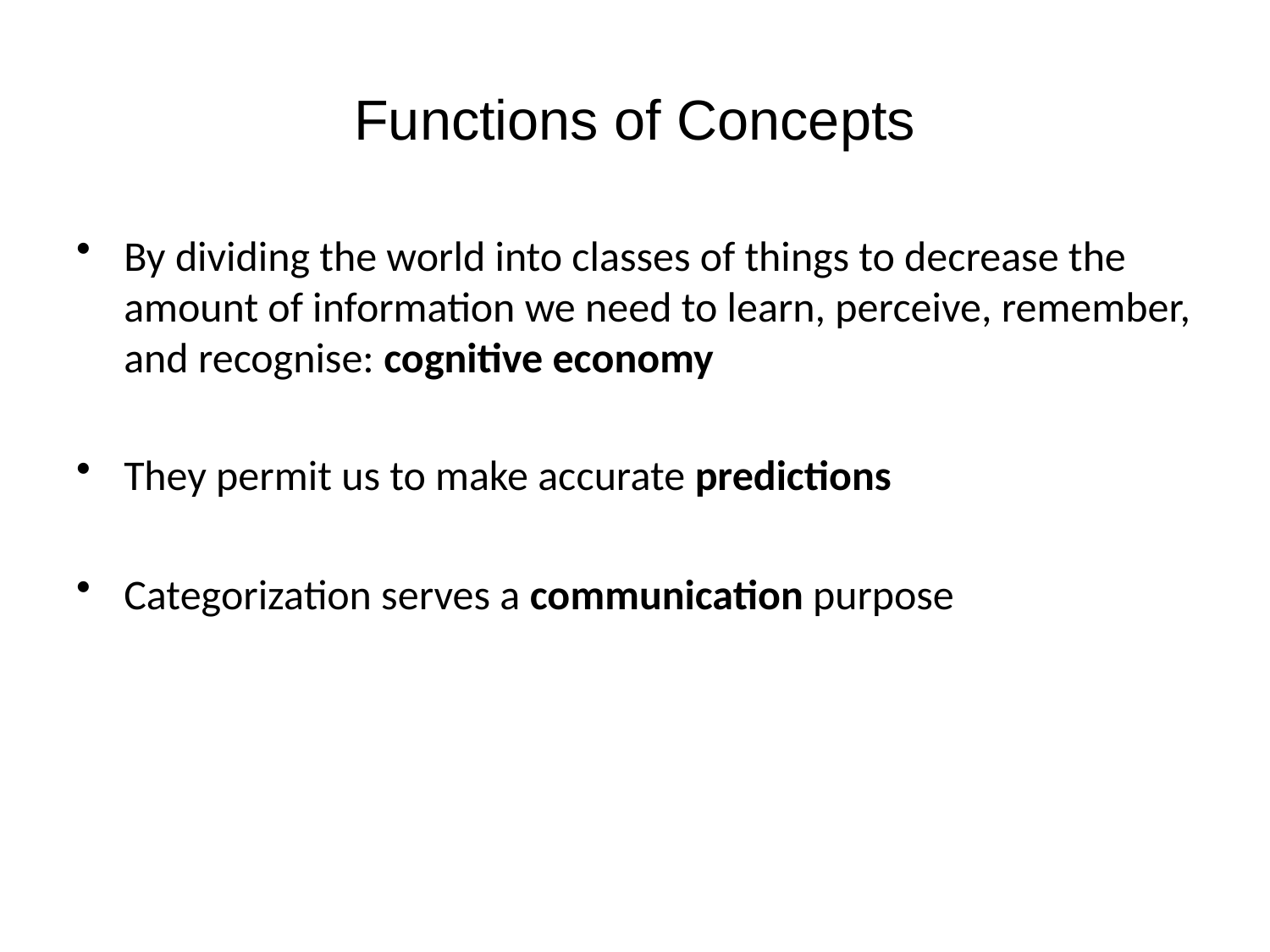

# Functions of Concepts
By dividing the world into classes of things to decrease the amount of information we need to learn, perceive, remember, and recognise: cognitive economy

They permit us to make accurate predictions

Categorization serves a communication purpose